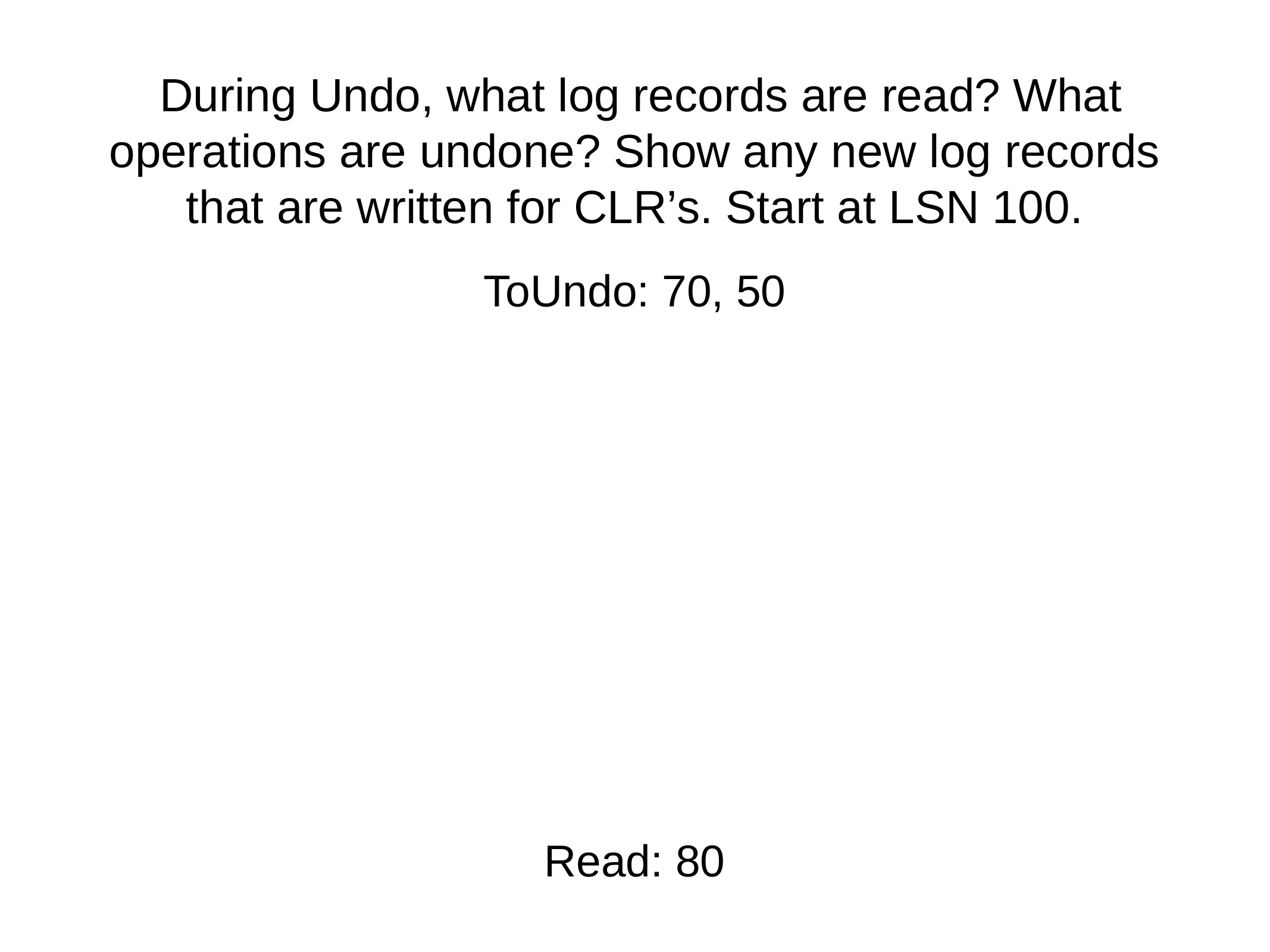

# During Undo, what log records are read? What operations are undone? Show any new log records that are written for CLR’s. Start at LSN 100.
ToUndo: 70, 50
Read: 80